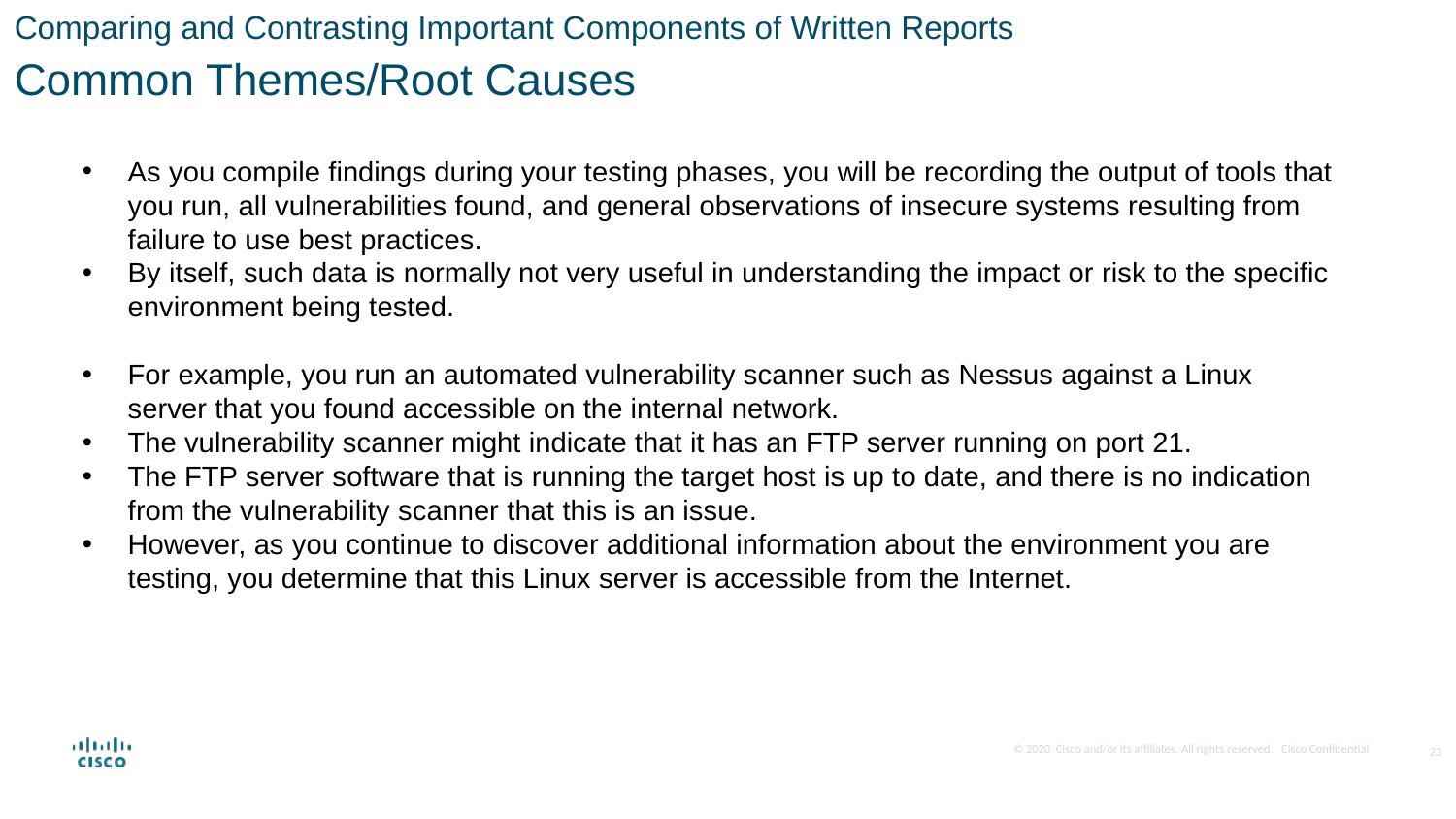

Comparing and Contrasting Important Components of Written Reports
Common Themes/Root Causes
As you compile findings during your testing phases, you will be recording the output of tools that you run, all vulnerabilities found, and general observations of insecure systems resulting from failure to use best practices.
By itself, such data is normally not very useful in understanding the impact or risk to the specific environment being tested.

For example, you run an automated vulnerability scanner such as Nessus against a Linux server that you found accessible on the internal network.
The vulnerability scanner might indicate that it has an FTP server running on port 21.
The FTP server software that is running the target host is up to date, and there is no indication from the vulnerability scanner that this is an issue.
However, as you continue to discover additional information about the environment you are testing, you determine that this Linux server is accessible from the Internet.
23